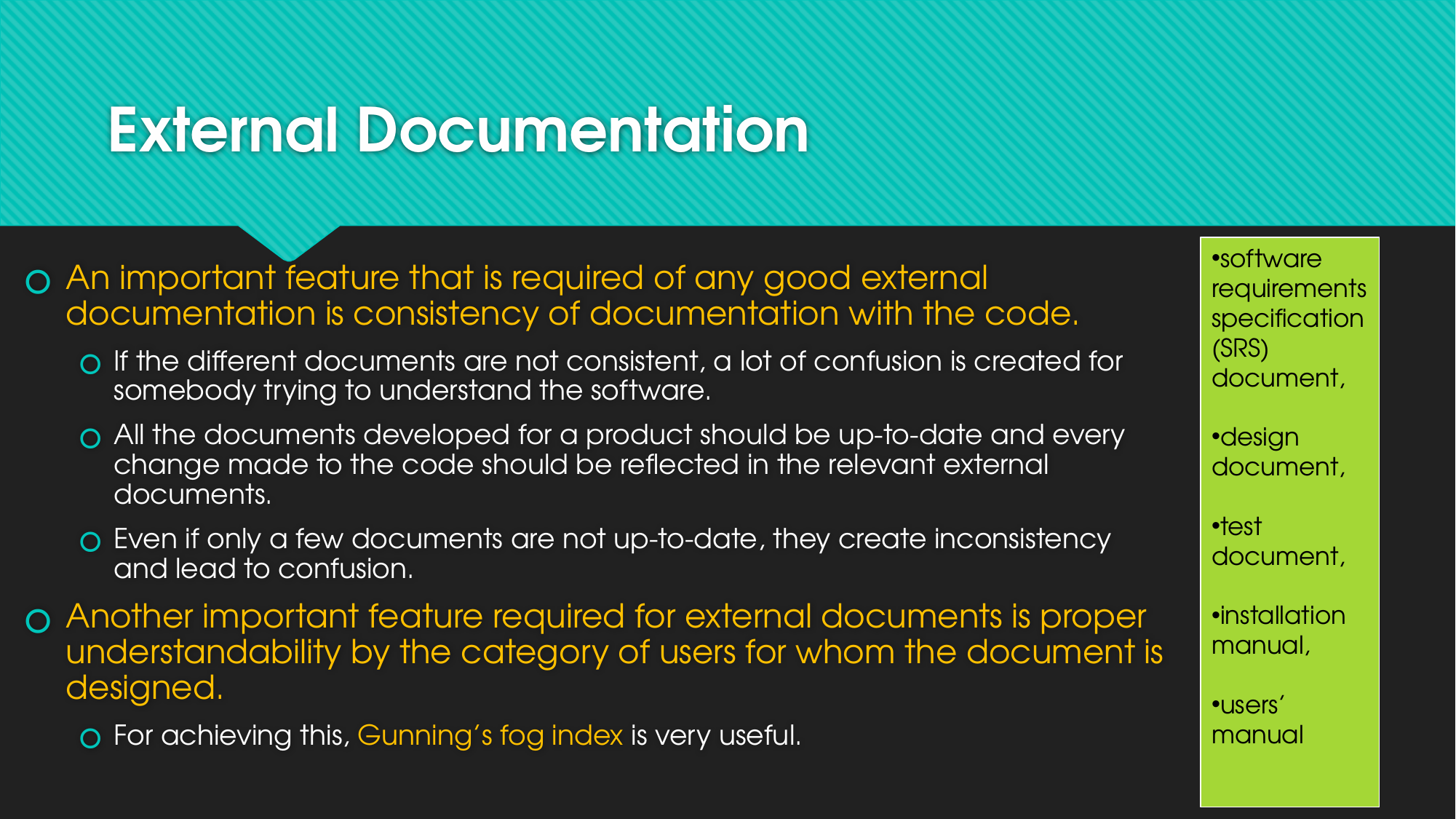

# External Documentation
An important feature that is required of any good external documentation is consistency of documentation with the code.
If the different documents are not consistent, a lot of confusion is created for somebody trying to understand the software.
All the documents developed for a product should be up-to-date and every change made to the code should be reflected in the relevant external documents.
Even if only a few documents are not up-to-date, they create inconsistency and lead to confusion.
Another important feature required for external documents is proper understandability by the category of users for whom the document is designed.
For achieving this, Gunning’s fog index is very useful.
software requirements specification (SRS) document,

design document,

test document,

installation manual,

users’ manual